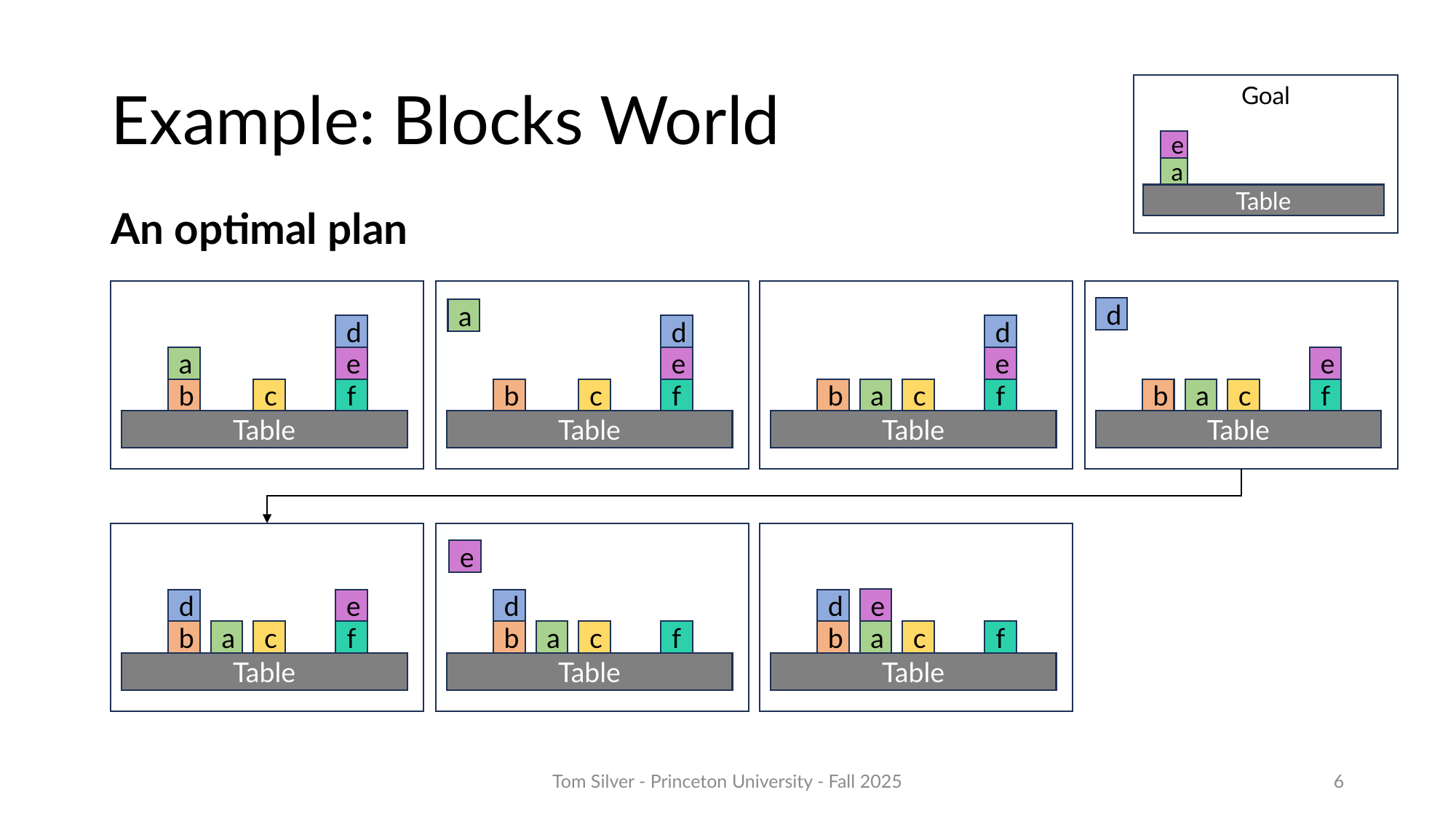

# Example: Blocks World
Goal
e
a
Table
An optimal plan

d
e
a
b
c
f
Table

a
d
e
b
c
f
Table

d
e
a
b
c
f
Table

d
a
e
b
c
f
Table

d
e
a
b
c
f
Table

e
d
a
b
c
f
Table

e
d
a
b
c
f
Table
Tom Silver - Princeton University - Fall 2025
6